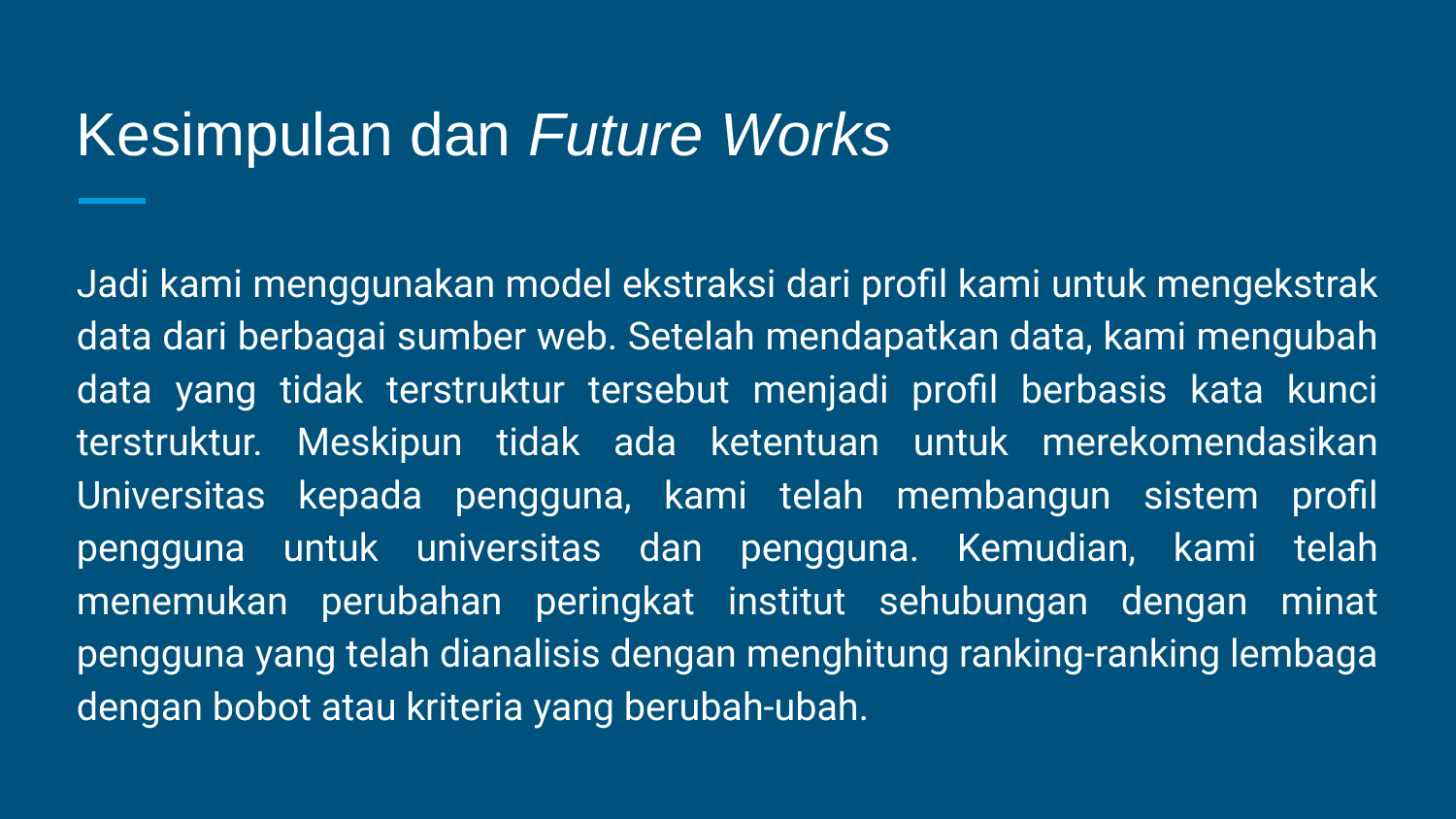

# Kesimpulan dan Future Works
Jadi kami menggunakan model ekstraksi dari profil kami untuk mengekstrak data dari berbagai sumber web. Setelah mendapatkan data, kami mengubah data yang tidak terstruktur tersebut menjadi profil berbasis kata kunci terstruktur. Meskipun tidak ada ketentuan untuk merekomendasikan Universitas kepada pengguna, kami telah membangun sistem profil pengguna untuk universitas dan pengguna. Kemudian, kami telah menemukan perubahan peringkat institut sehubungan dengan minat pengguna yang telah dianalisis dengan menghitung ranking-ranking lembaga dengan bobot atau kriteria yang berubah-ubah.